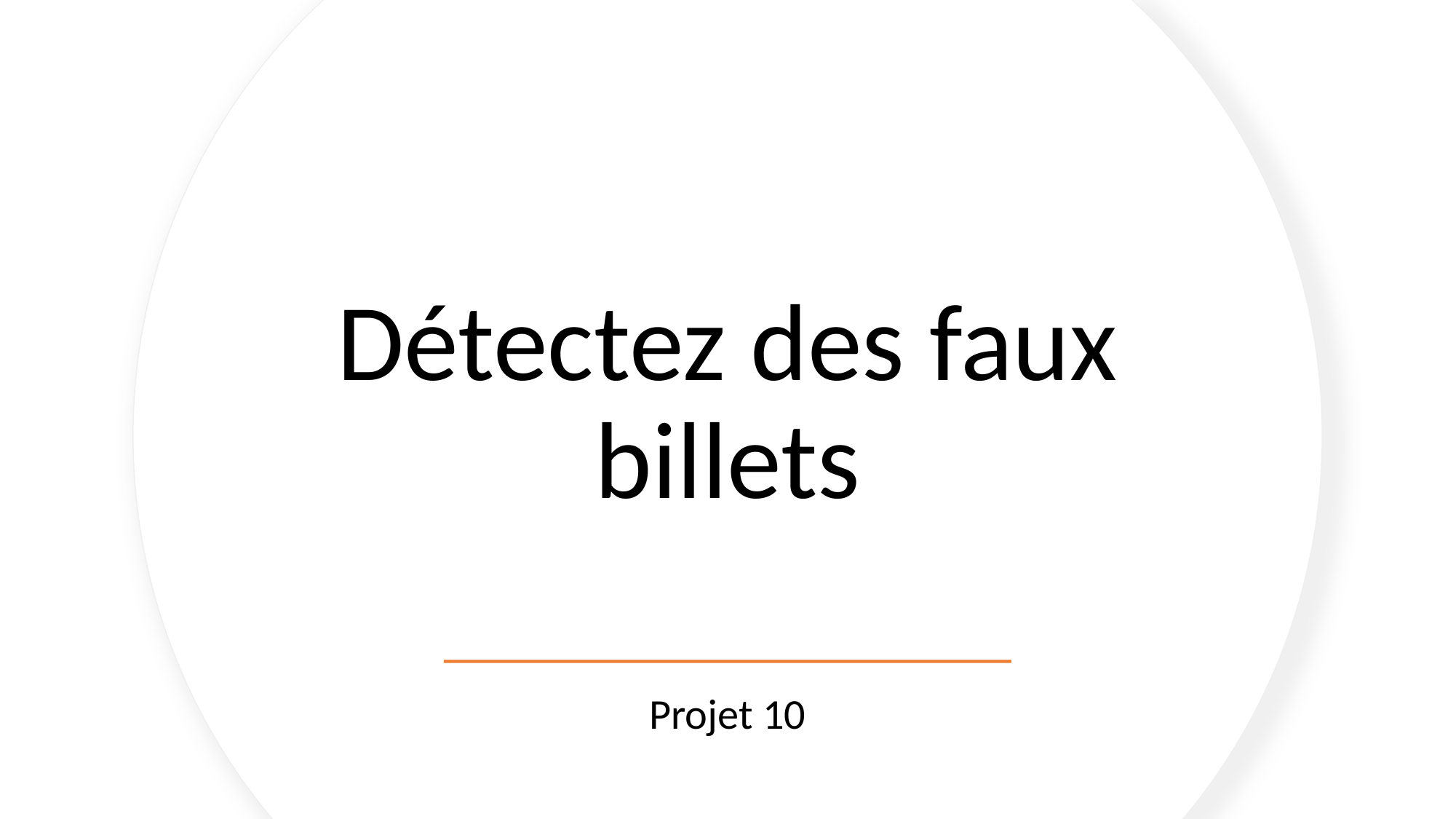

# Détectez des faux billets

Projet 10